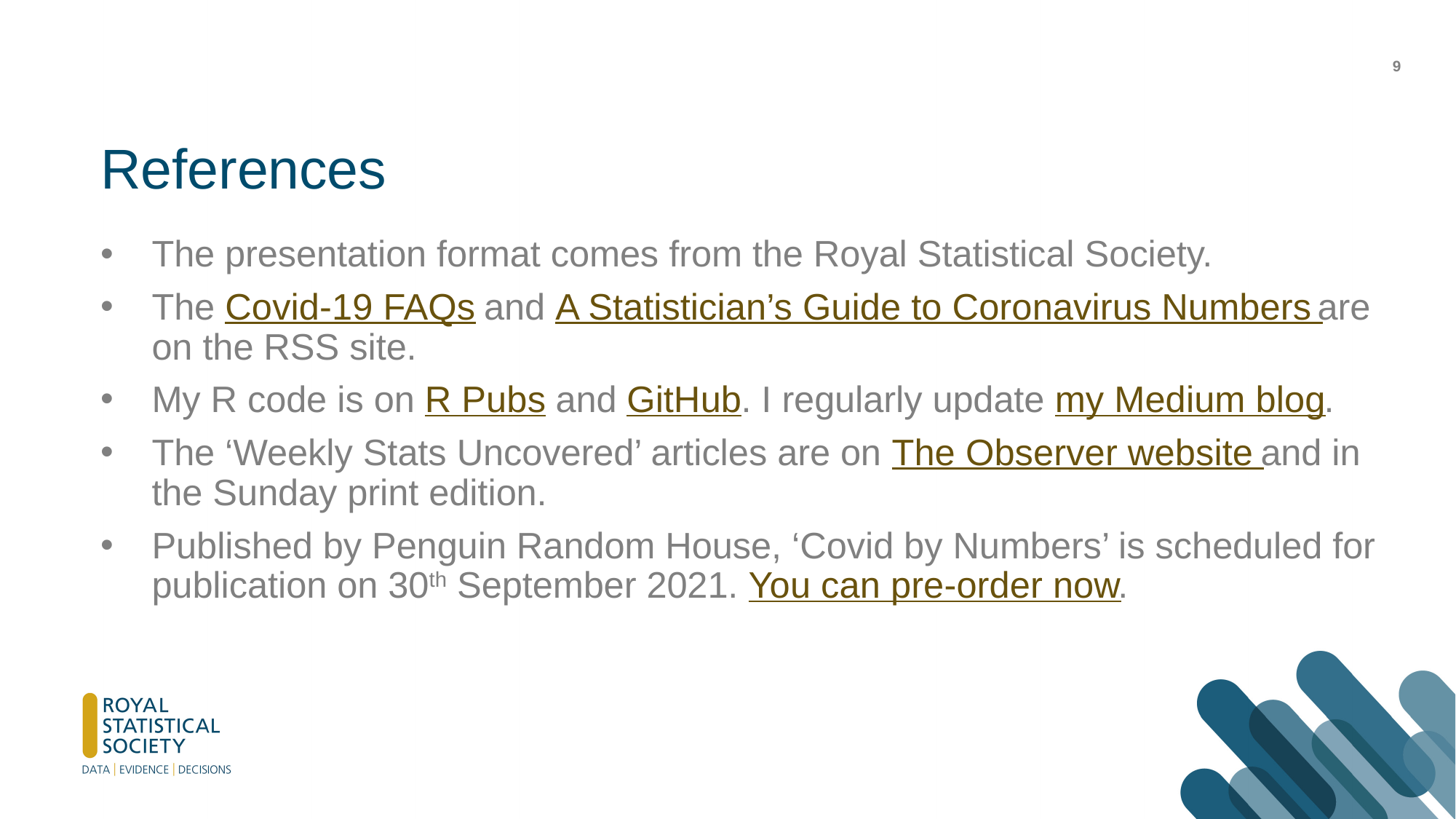

9
# References
The presentation format comes from the Royal Statistical Society.
The Covid-19 FAQs and A Statistician’s Guide to Coronavirus Numbers are on the RSS site.
My R code is on R Pubs and GitHub. I regularly update my Medium blog.
The ‘Weekly Stats Uncovered’ articles are on The Observer website and in the Sunday print edition.
Published by Penguin Random House, ‘Covid by Numbers’ is scheduled for publication on 30th September 2021. You can pre-order now.